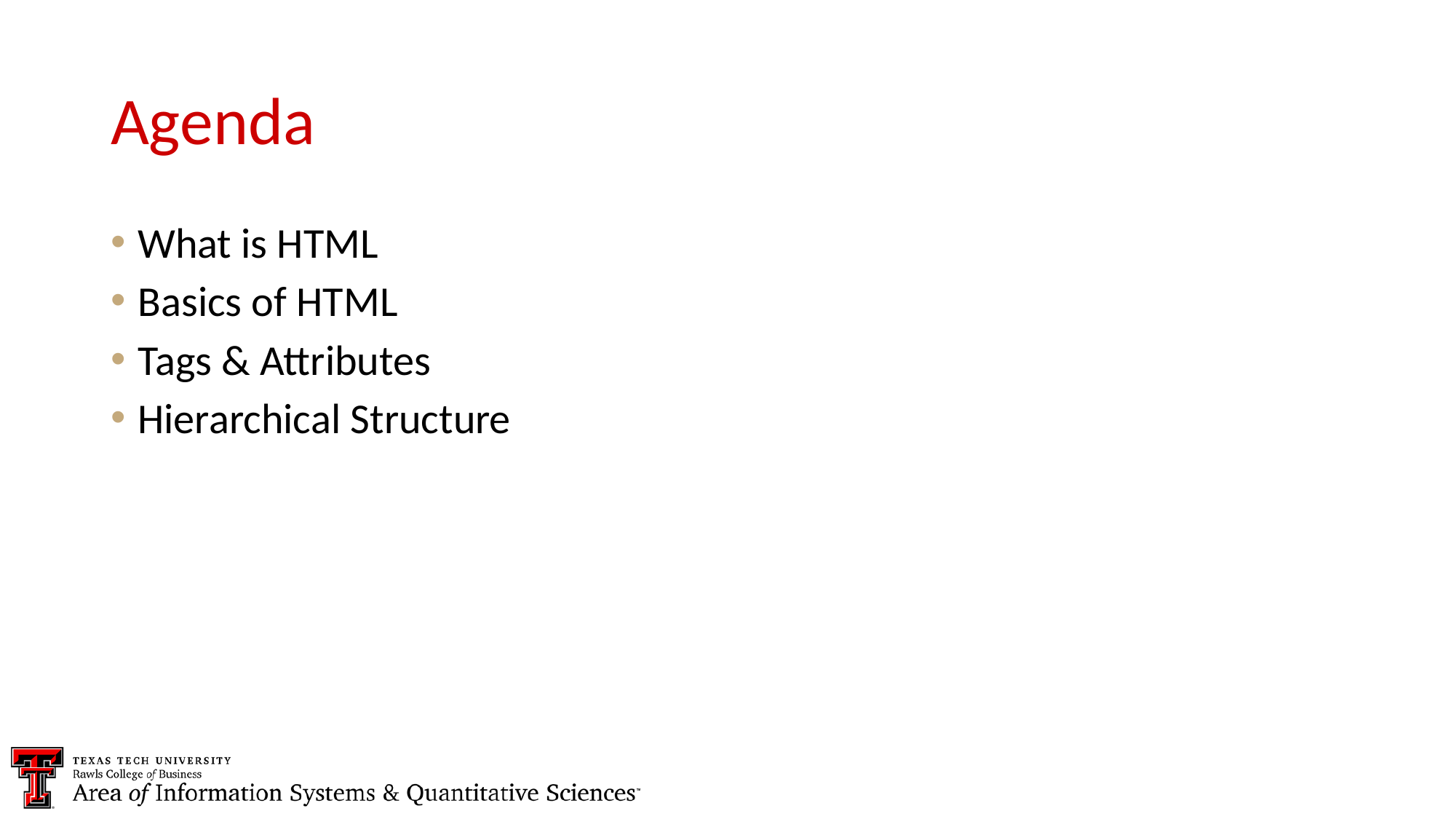

Agenda
What is HTML
Basics of HTML
Tags & Attributes
Hierarchical Structure